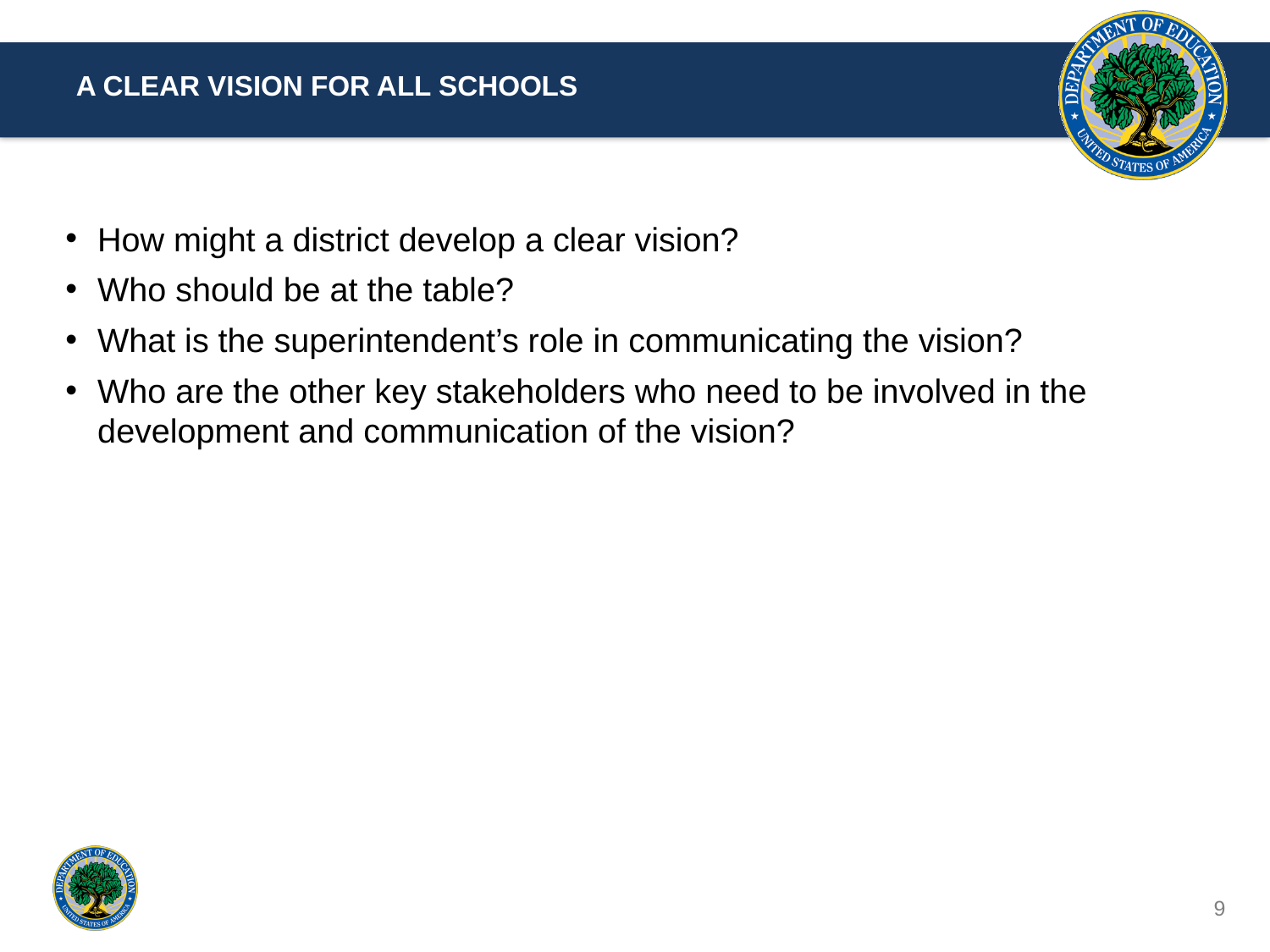

A Clear Vision for All Schools
How might a district develop a clear vision?
Who should be at the table?
What is the superintendent’s role in communicating the vision?
Who are the other key stakeholders who need to be involved in the development and communication of the vision?
9